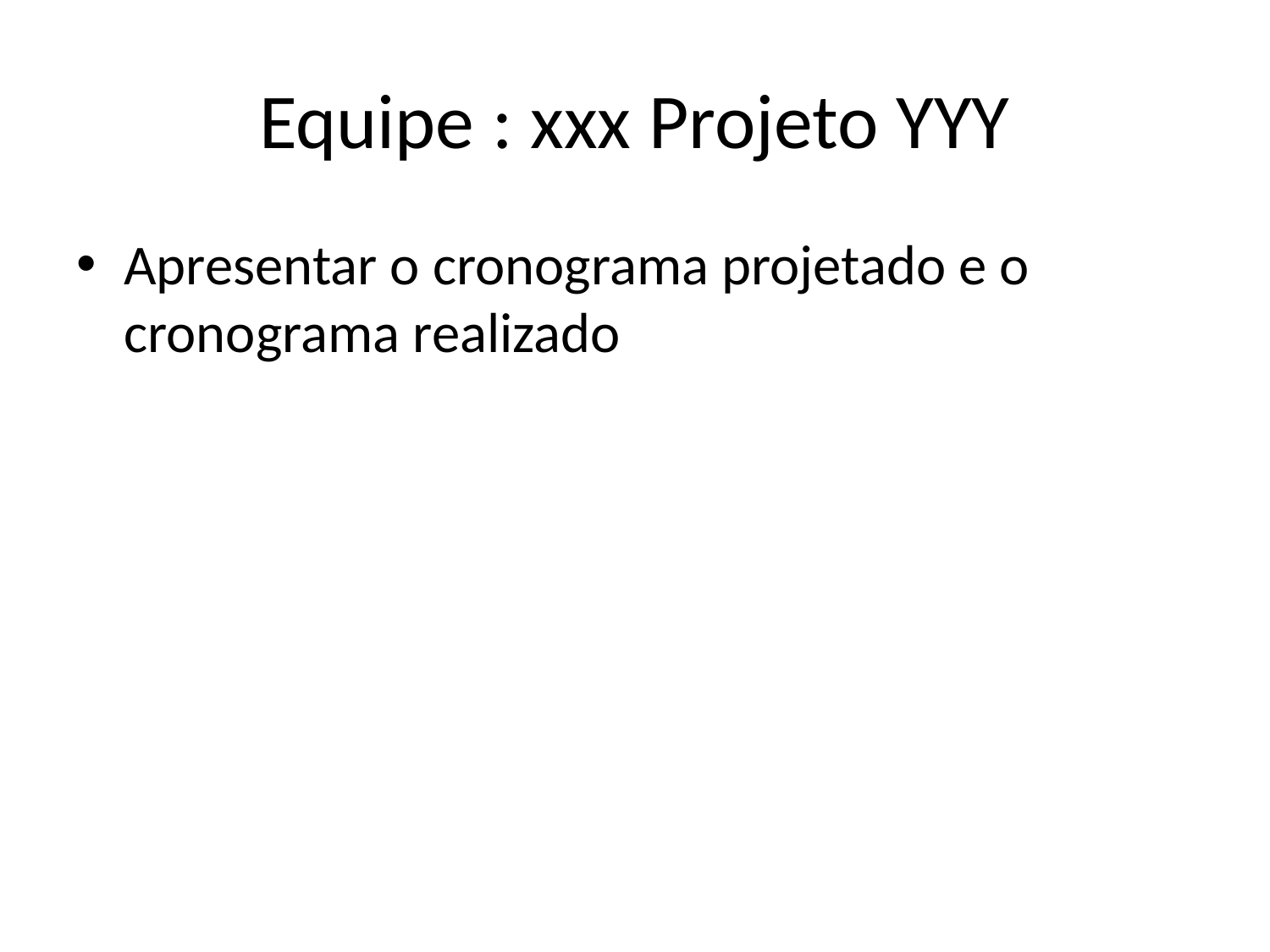

# Equipe : xxx Projeto YYY
Apresentar o cronograma projetado e o cronograma realizado